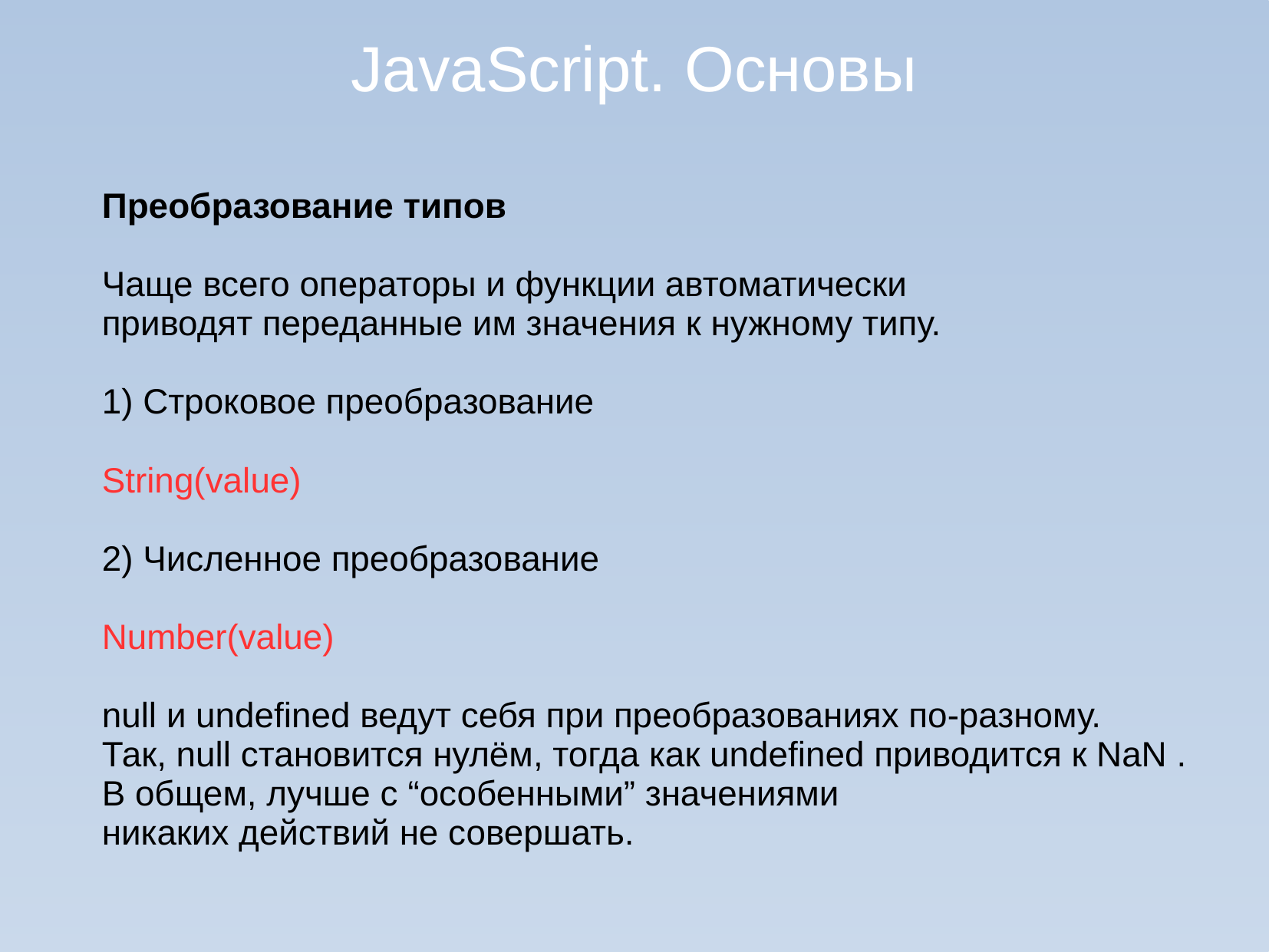

JavaScript. Основы
Преобразование типов

Чаще всего операторы и функции автоматически
приводят переданные им значения к нужному типу.

1) Строковое преобразование

String(value)

2) Численное преобразование

Number(value)

null и undefined ведут себя при преобразованиях по-разному.
Так, null становится нулём, тогда как undefined приводится к NaN .
В общем, лучше с “особенными” значениями
никаких действий не совершать.